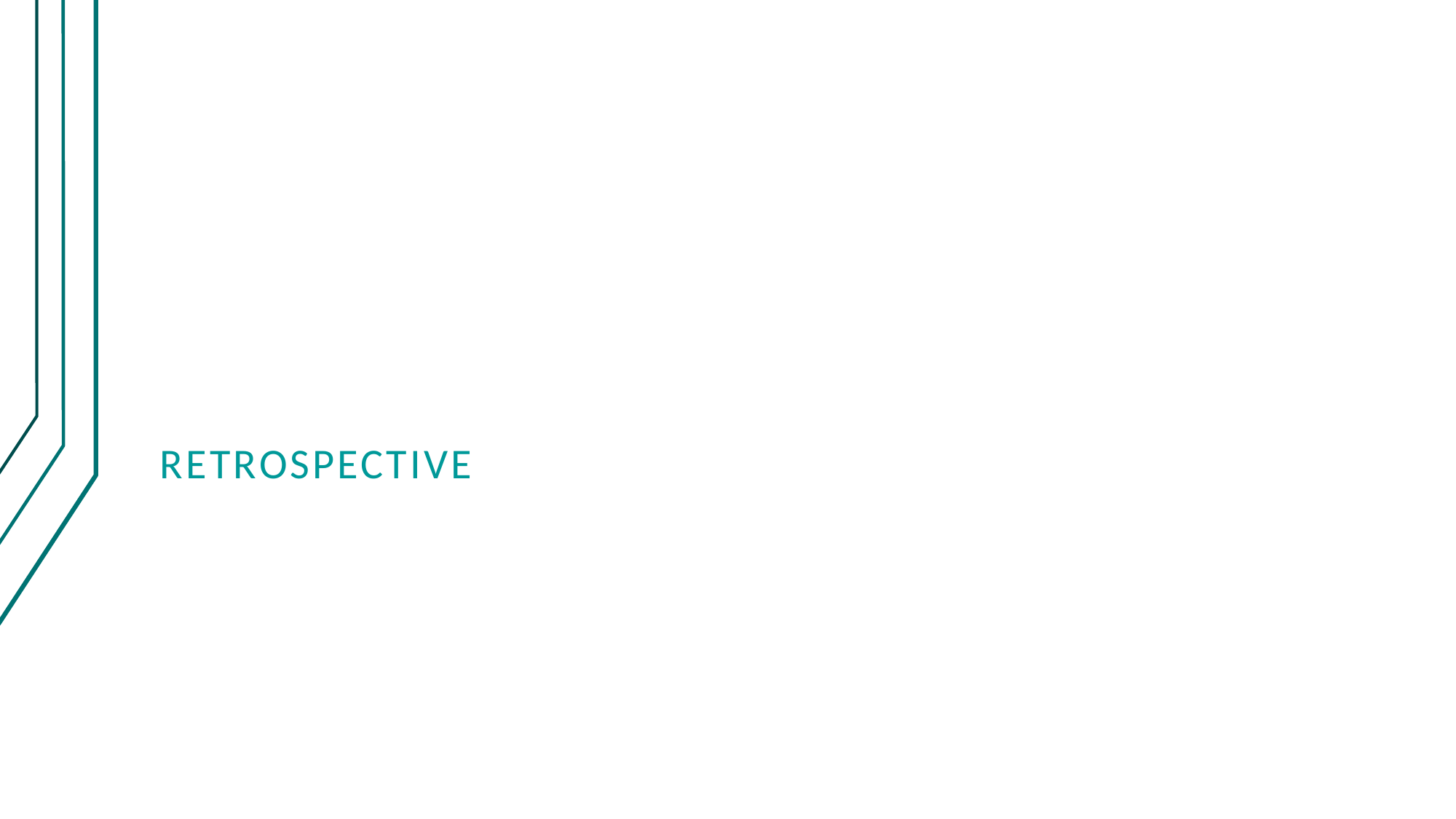

retrospective
A quick glance at what was notable about the term, and how we want to improve for next term